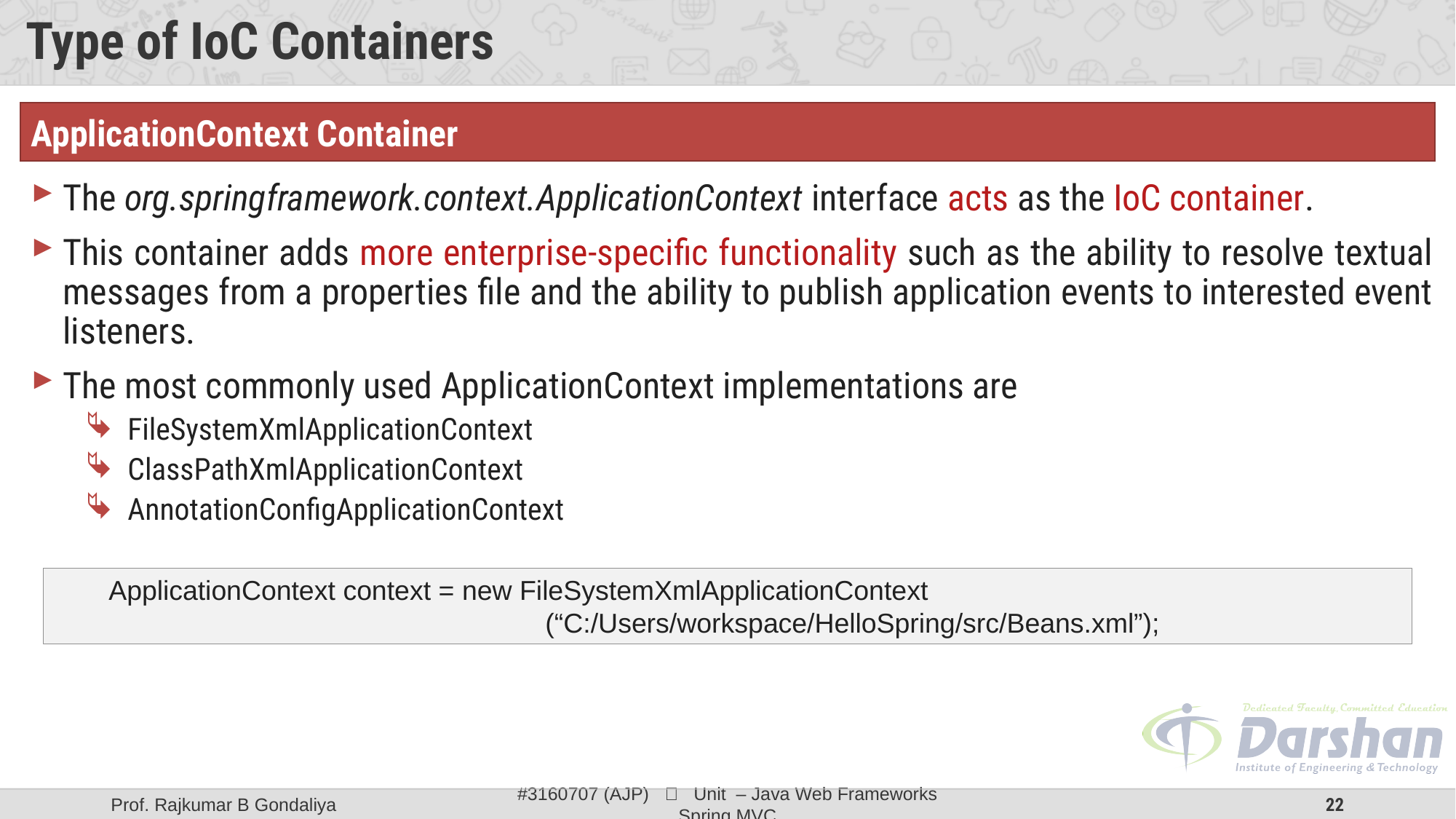

# Type of IoC Containers
ApplicationContext Container
The org.springframework.context.ApplicationContext interface acts as the IoC container.
This container adds more enterprise-specific functionality such as the ability to resolve textual messages from a properties file and the ability to publish application events to interested event listeners.
The most commonly used ApplicationContext implementations are
FileSystemXmlApplicationContext
ClassPathXmlApplicationContext
AnnotationConfigApplicationContext

ApplicationContext context = new FileSystemXmlApplicationContext
				(“C:/Users/workspace/HelloSpring/src/Beans.xml”);